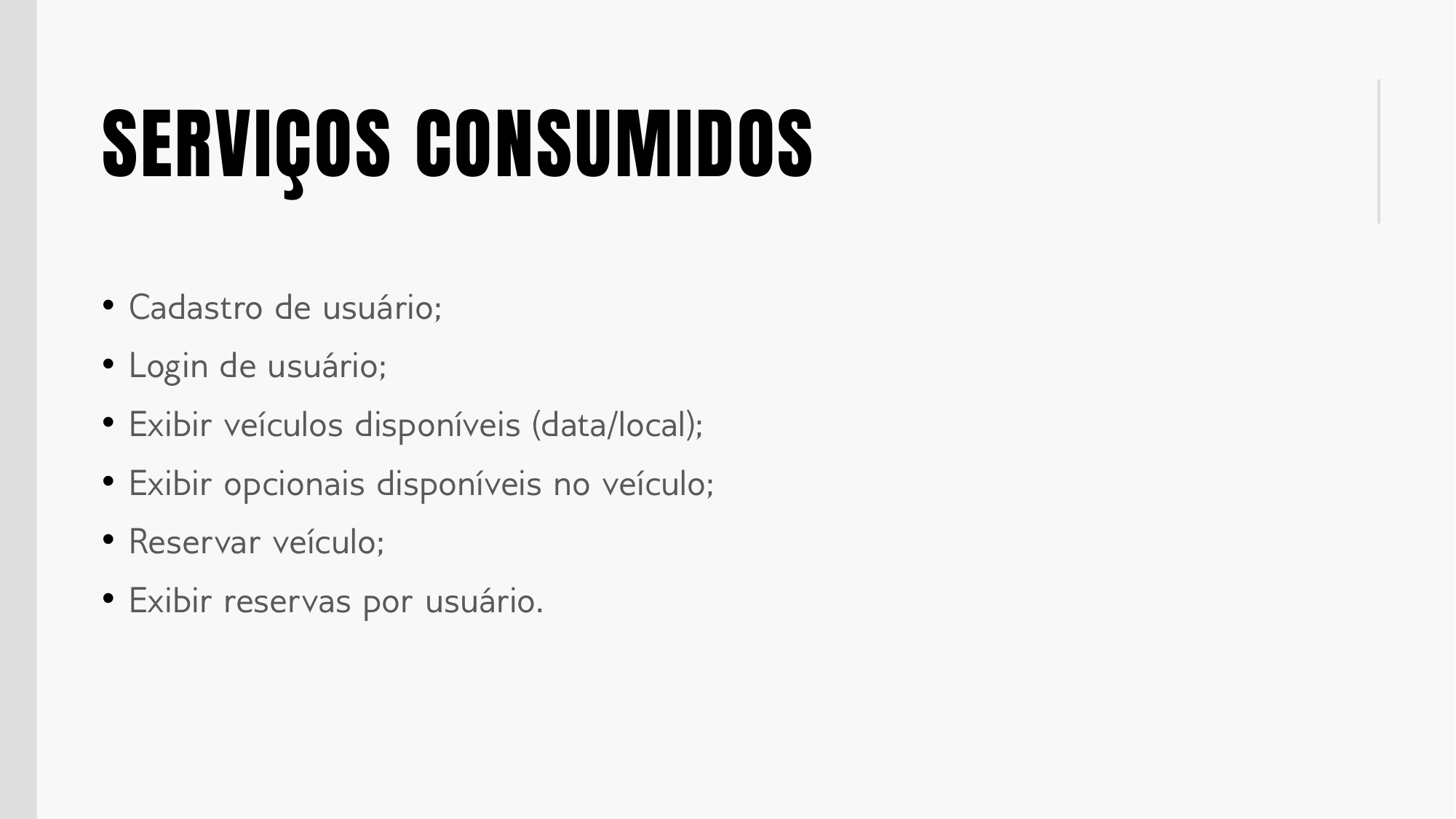

# Serviços consumidos
Cadastro de usuário;
Login de usuário;
Exibir veículos disponíveis (data/local);
Exibir opcionais disponíveis no veículo;
Reservar veículo;
Exibir reservas por usuário.